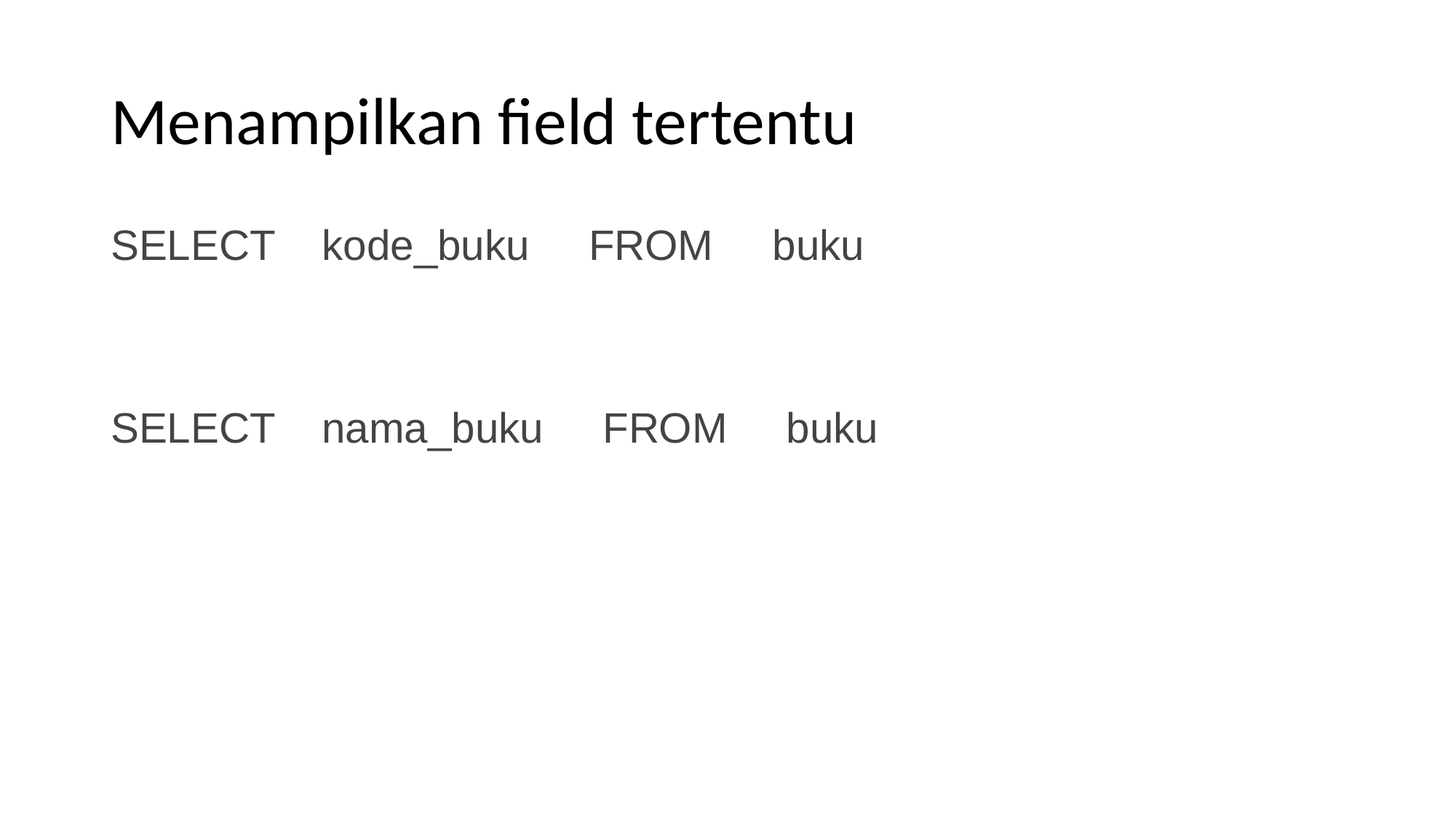

# Menampilkan field tertentu
SELECT    kode_buku     FROM     buku

SELECT    nama_buku     FROM     buku